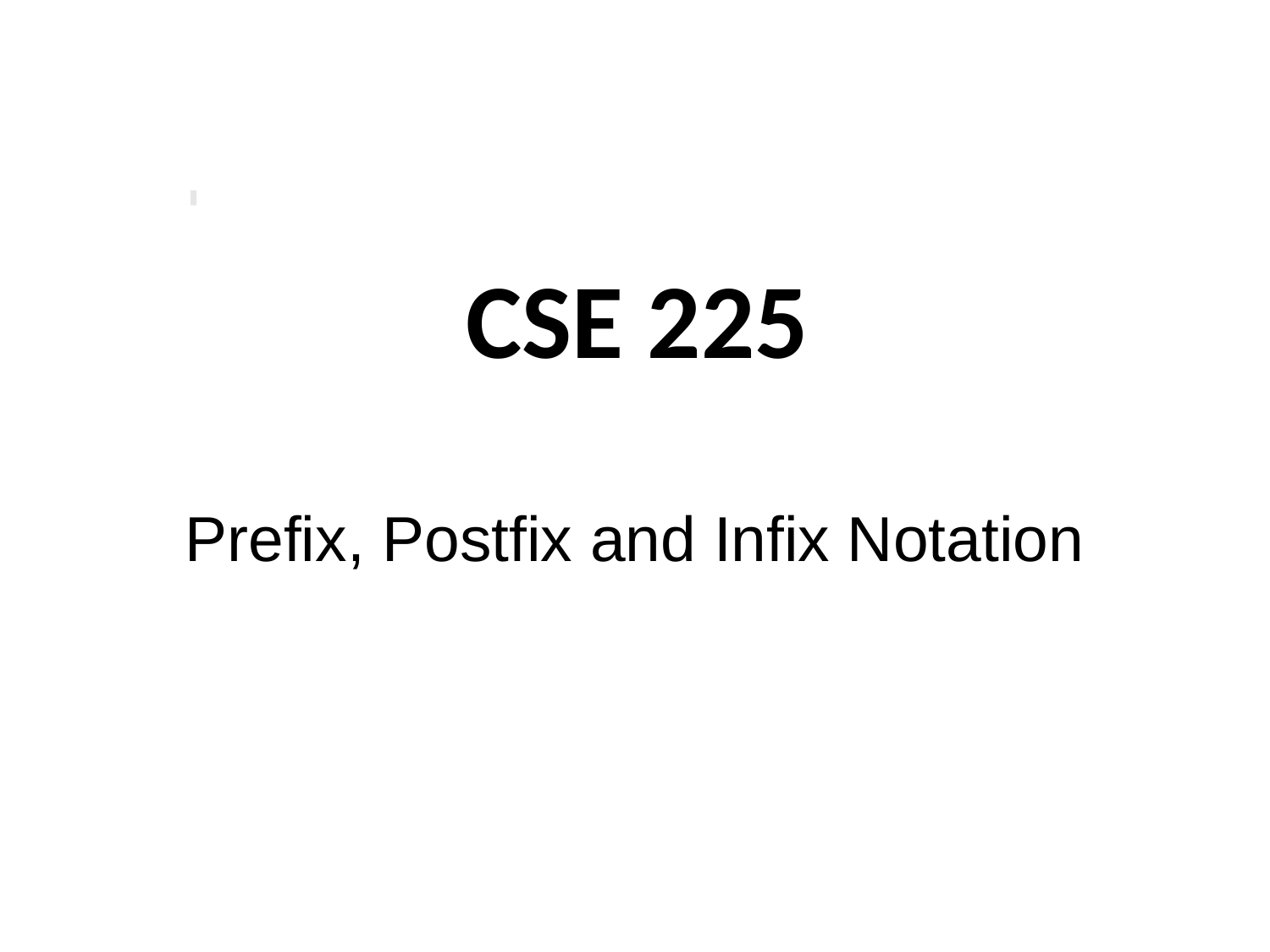

# CSE 225

Prefix, Postfix and Infix Notation